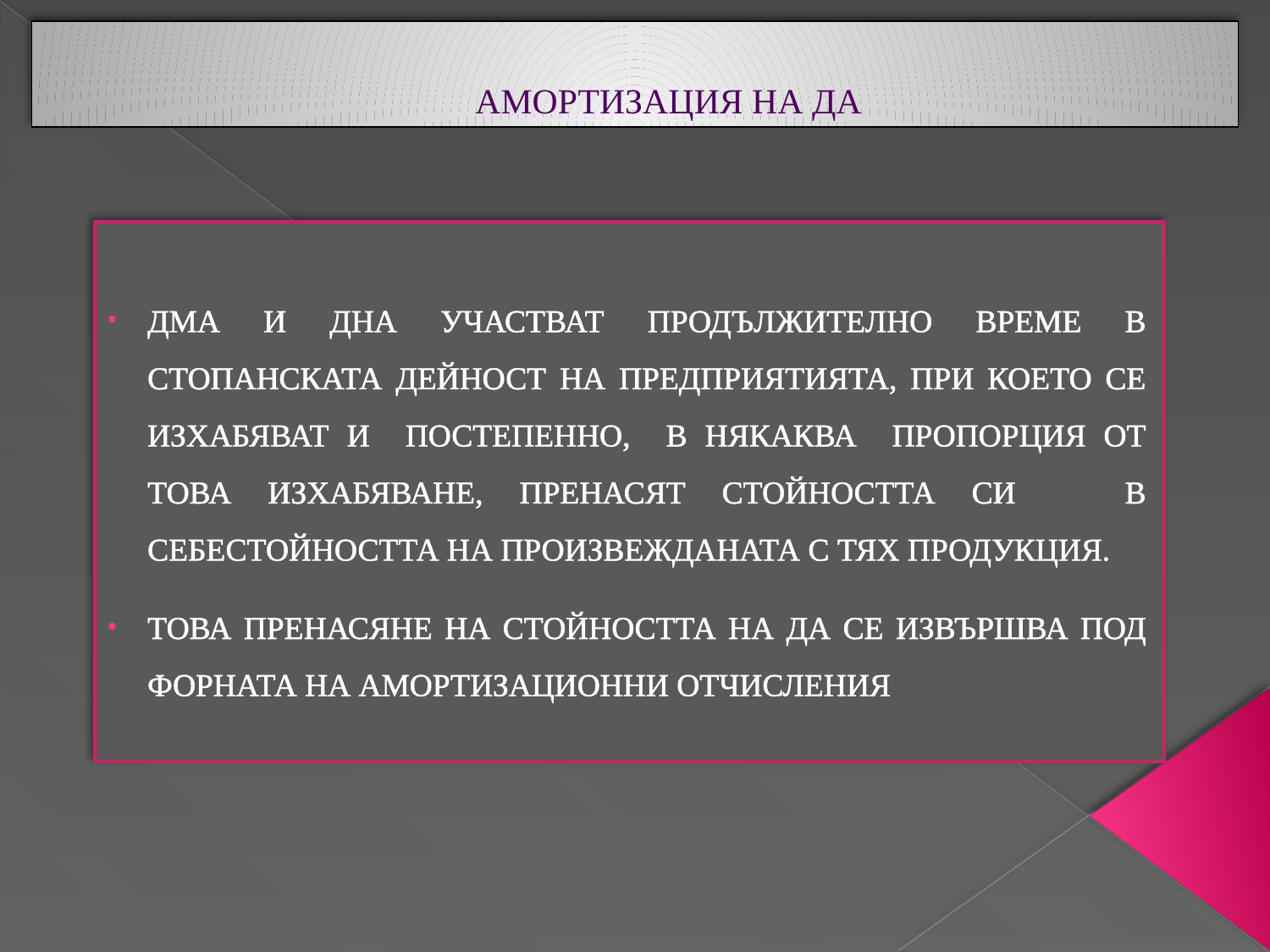

# АМОРТИЗАЦИЯ НА ДА
ДМА И ДНА УЧАСТВАТ ПРОДЪЛЖИТЕЛНО ВРЕМЕ В СТОПАНСКАТА ДЕЙНОСТ НА ПРЕДПРИЯТИЯТА, ПРИ КОЕТО СЕ ИЗХАБЯВАТ И  ПОСТЕПЕННО,  В НЯКАКВА  ПРОПОРЦИЯ ОТ ТОВА ИЗХАБЯВАНЕ, ПРЕНАСЯТ СТОЙНОСТТА СИ   В СЕБЕСТОЙНОСТТА НА ПРОИЗВЕЖДАНАТА С ТЯХ ПРОДУКЦИЯ.
ТОВА ПРЕНАСЯНЕ НА СТОЙНОСТТА НА ДА СЕ ИЗВЪРШВА ПОД ФОРНАТА НА АМОРТИЗАЦИОННИ ОТЧИСЛЕНИЯ